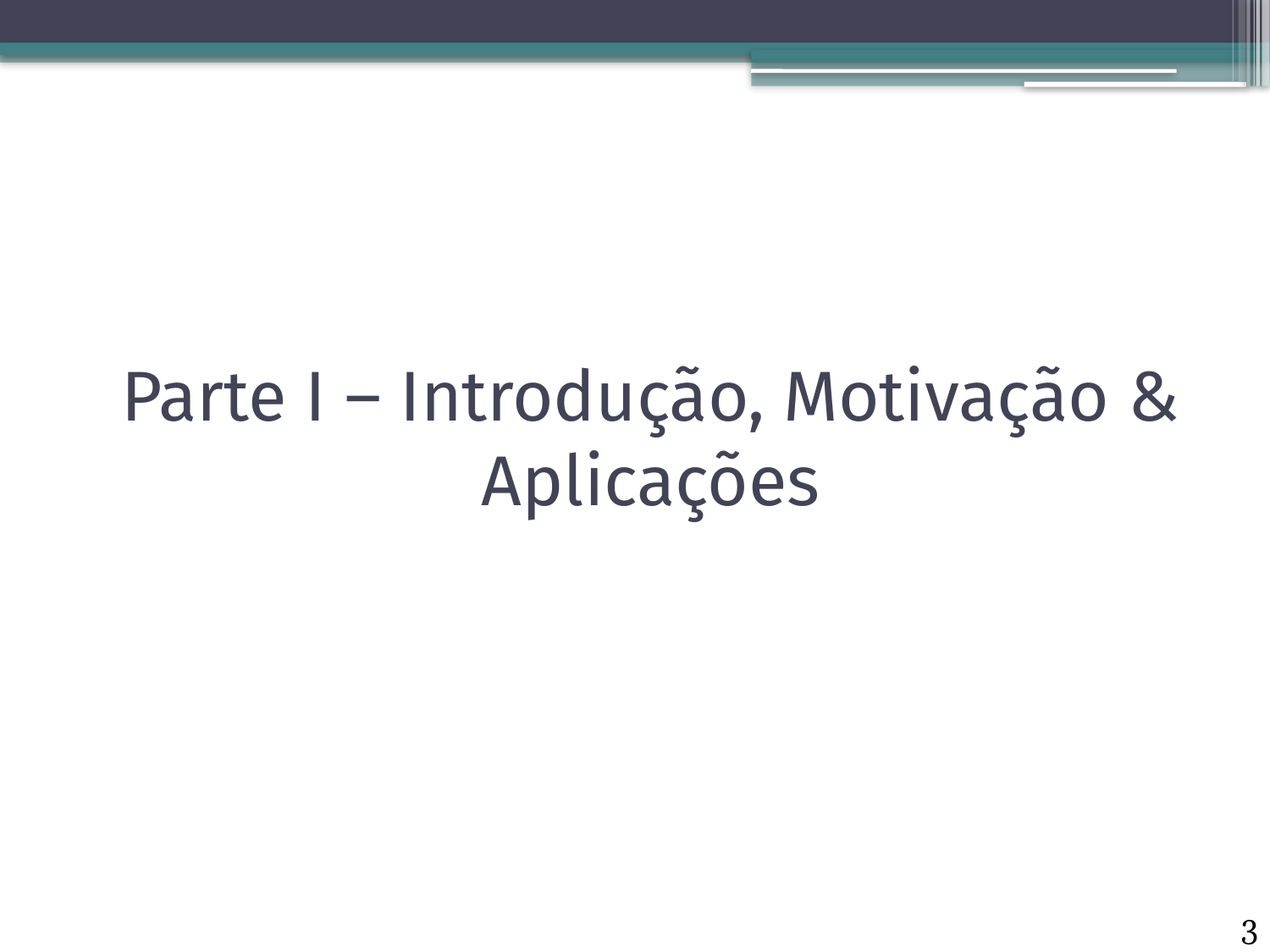

Parte I – Introdução, Motivação & Aplicações